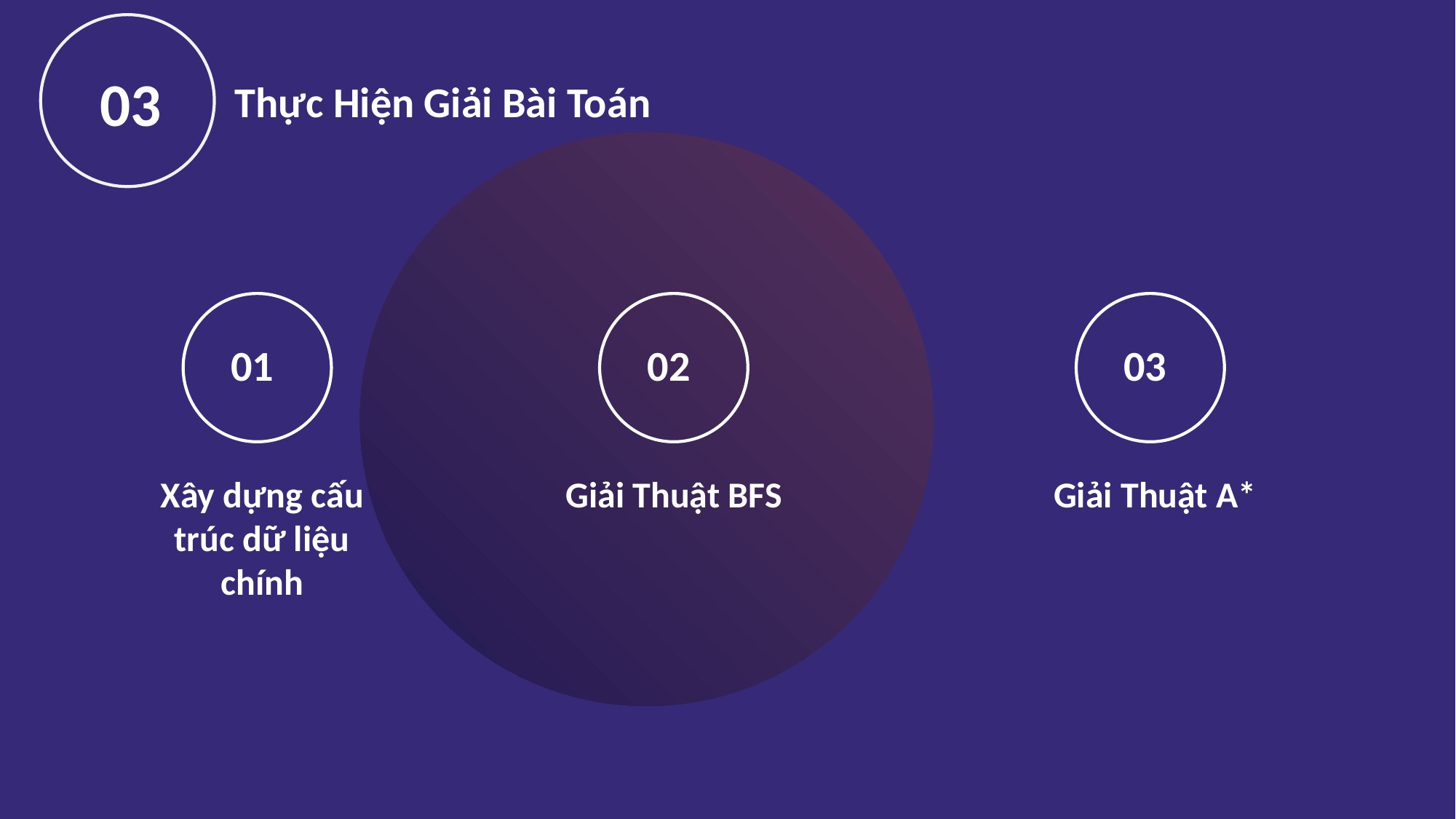

03
Thực Hiện Giải Bài Toán

01
Xây dựng cấu trúc dữ liệu chính
02
Giải Thuật BFS
03
Giải Thuật A*